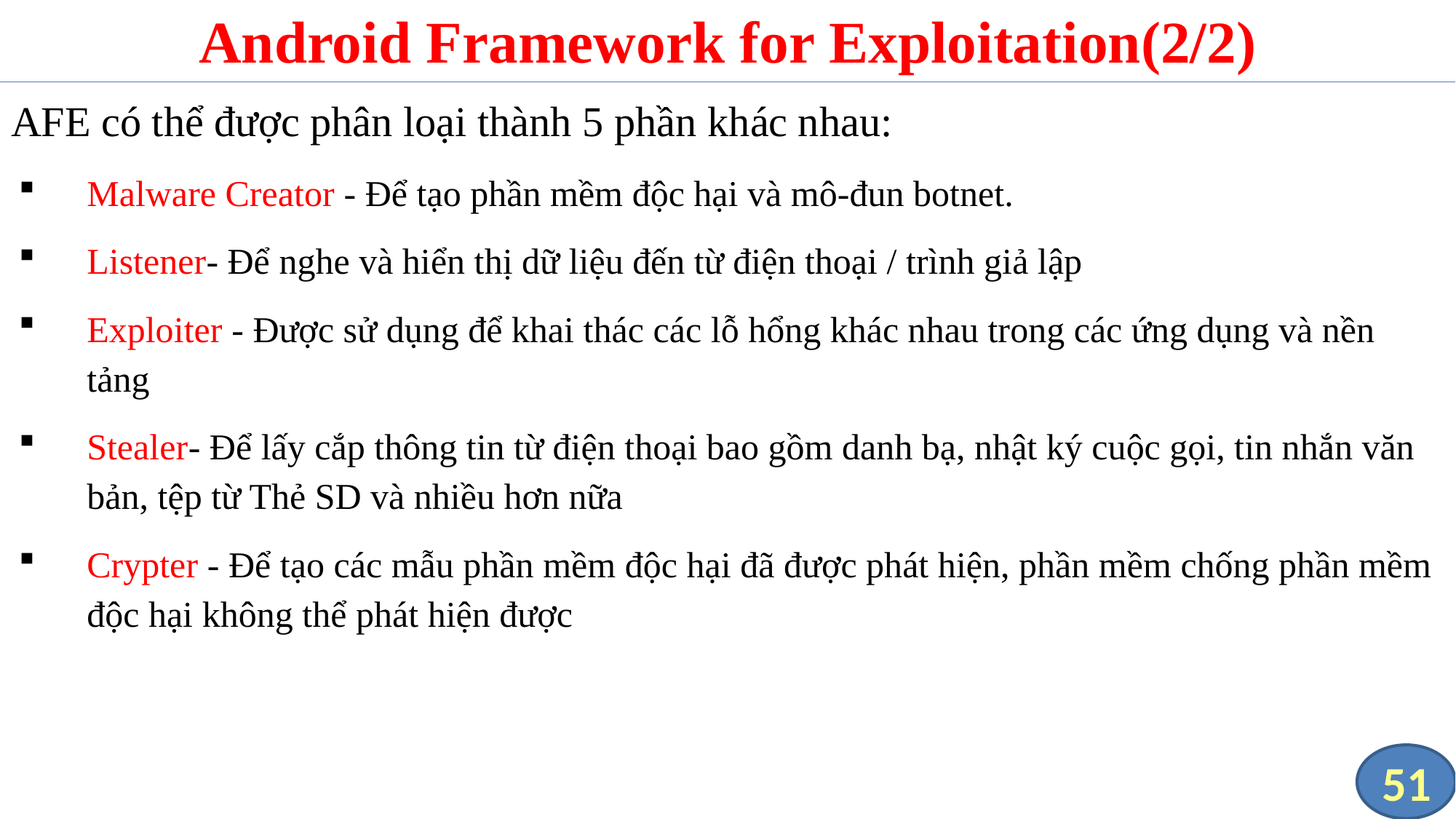

# Android Framework for Exploitation(2/2)
AFE có thể được phân loại thành 5 phần khác nhau:
Malware Creator - Để tạo phần mềm độc hại và mô-đun botnet.
Listener- Để nghe và hiển thị dữ liệu đến từ điện thoại / trình giả lập
Exploiter - Được sử dụng để khai thác các lỗ hổng khác nhau trong các ứng dụng và nền tảng
Stealer- Để lấy cắp thông tin từ điện thoại bao gồm danh bạ, nhật ký cuộc gọi, tin nhắn văn bản, tệp từ Thẻ SD và nhiều hơn nữa
Crypter - Để tạo các mẫu phần mềm độc hại đã được phát hiện, phần mềm chống phần mềm độc hại không thể phát hiện được
51